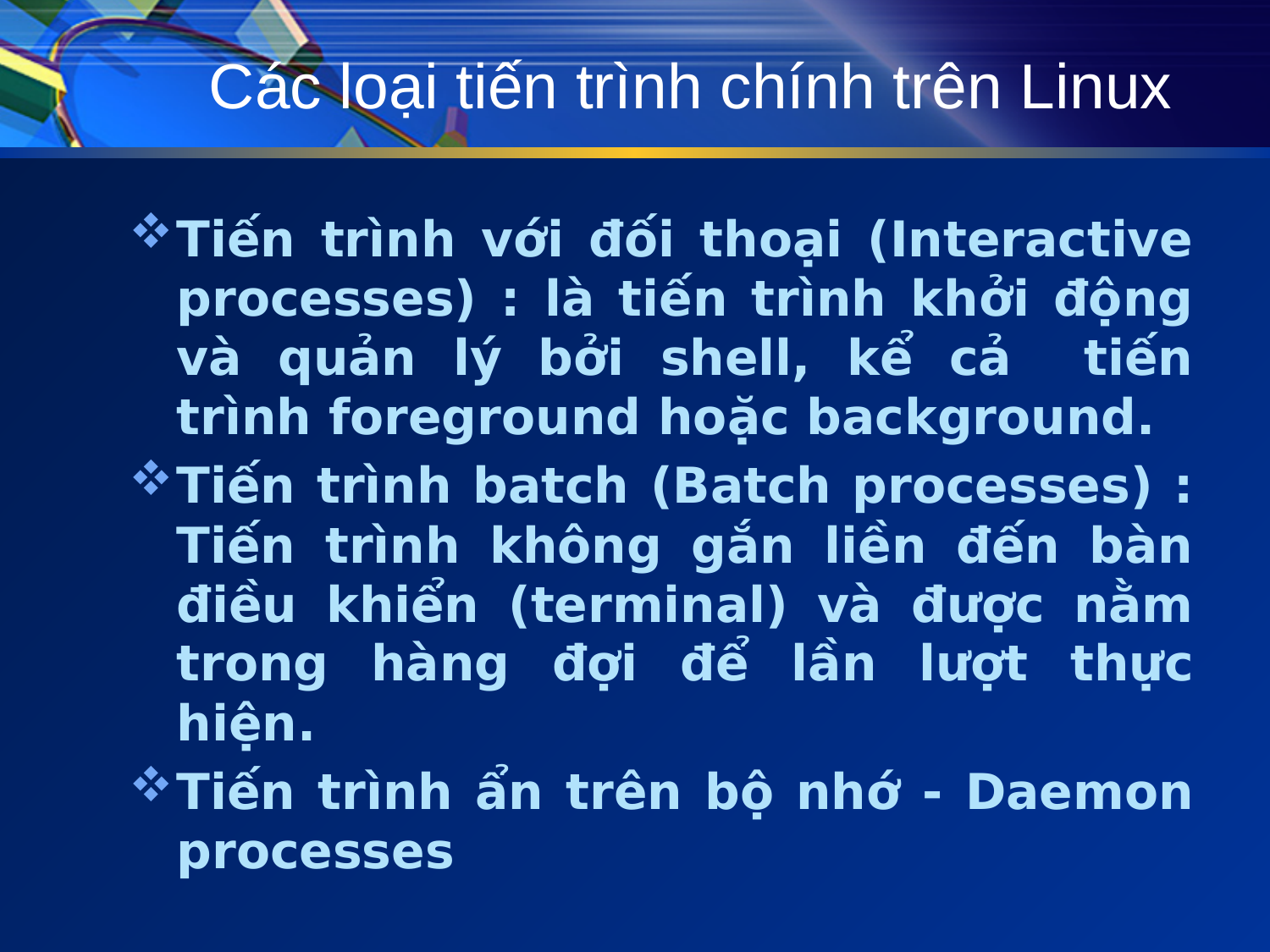

# Các loại tiến trình chính trên Linux
Tiến trình với đối thoại (Interactive processes) : là tiến trình khởi động và quản lý bởi shell, kể cả  tiến trình foreground hoặc background.
Tiến trình batch (Batch processes) : Tiến trình không gắn liền đến bàn điều khiển (terminal) và được nằm trong hàng đợi để lần lượt thực hiện.
Tiến trình ẩn trên bộ nhớ - Daemon processes